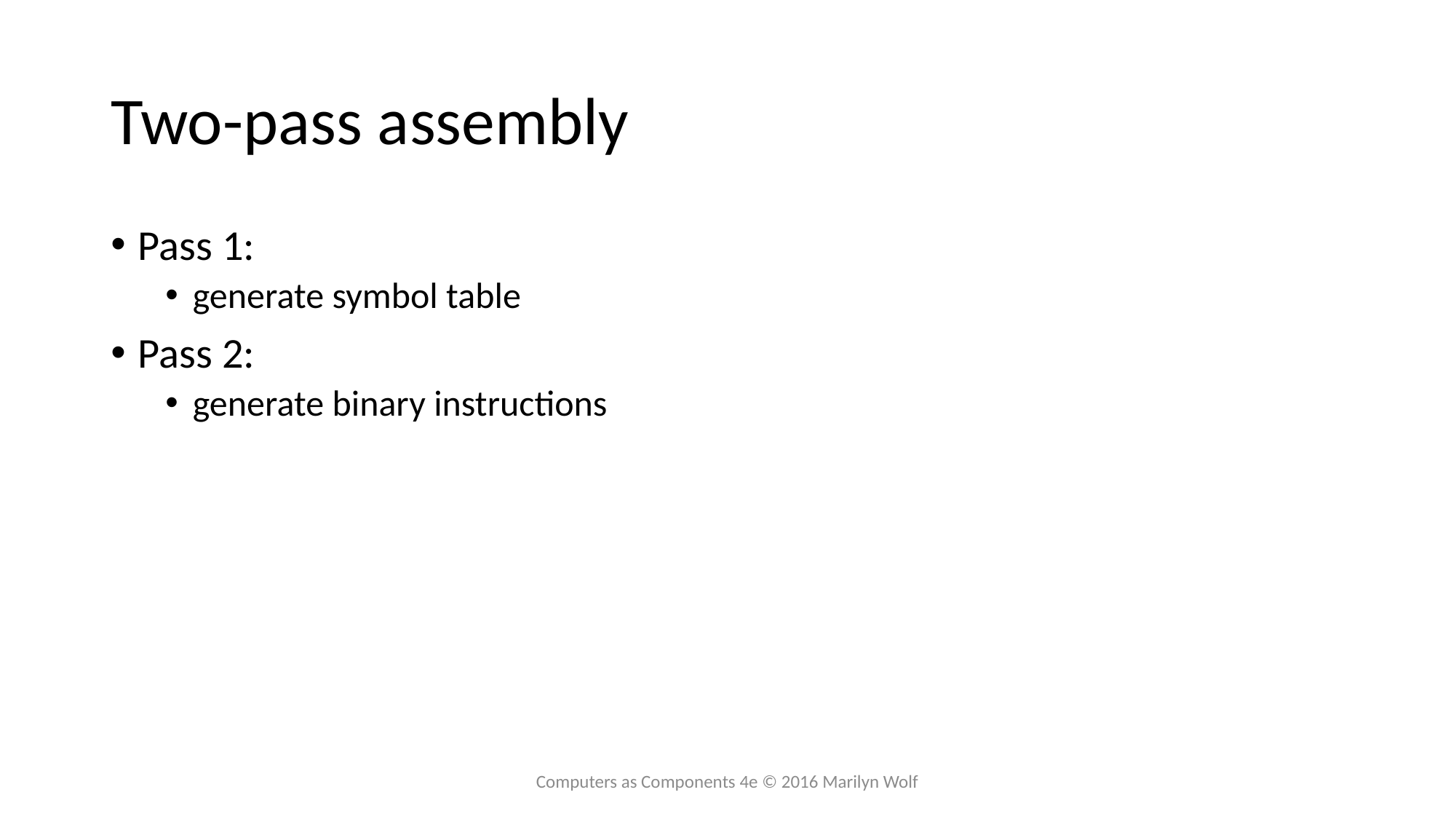

# Two-pass assembly
Pass 1:
generate symbol table
Pass 2:
generate binary instructions
Computers as Components 4e © 2016 Marilyn Wolf